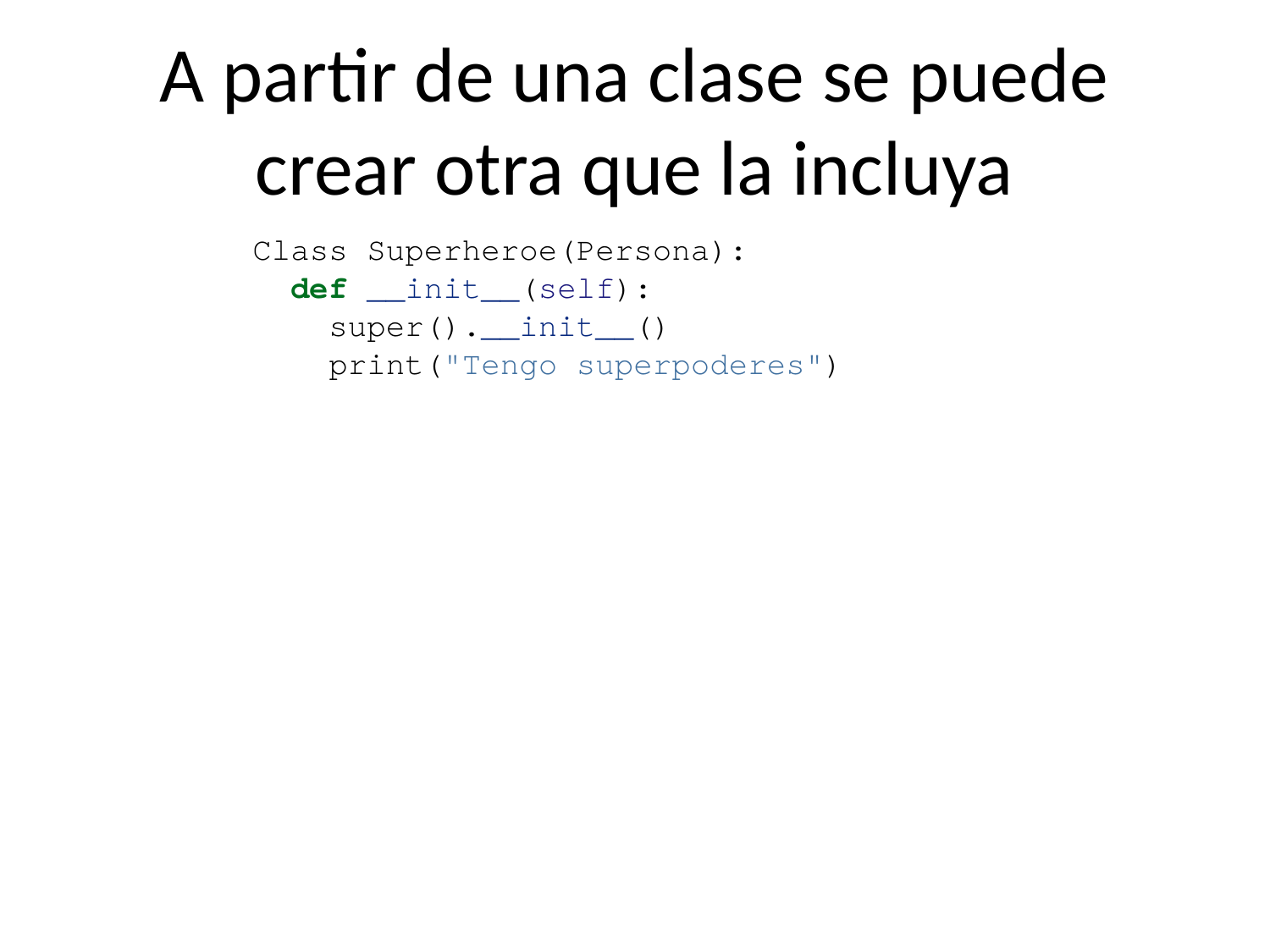

# A partir de una clase se puede crear otra que la incluya
Class Superheroe(Persona):
  def __init__(self):
    super().__init__()
    print("Tengo superpoderes")